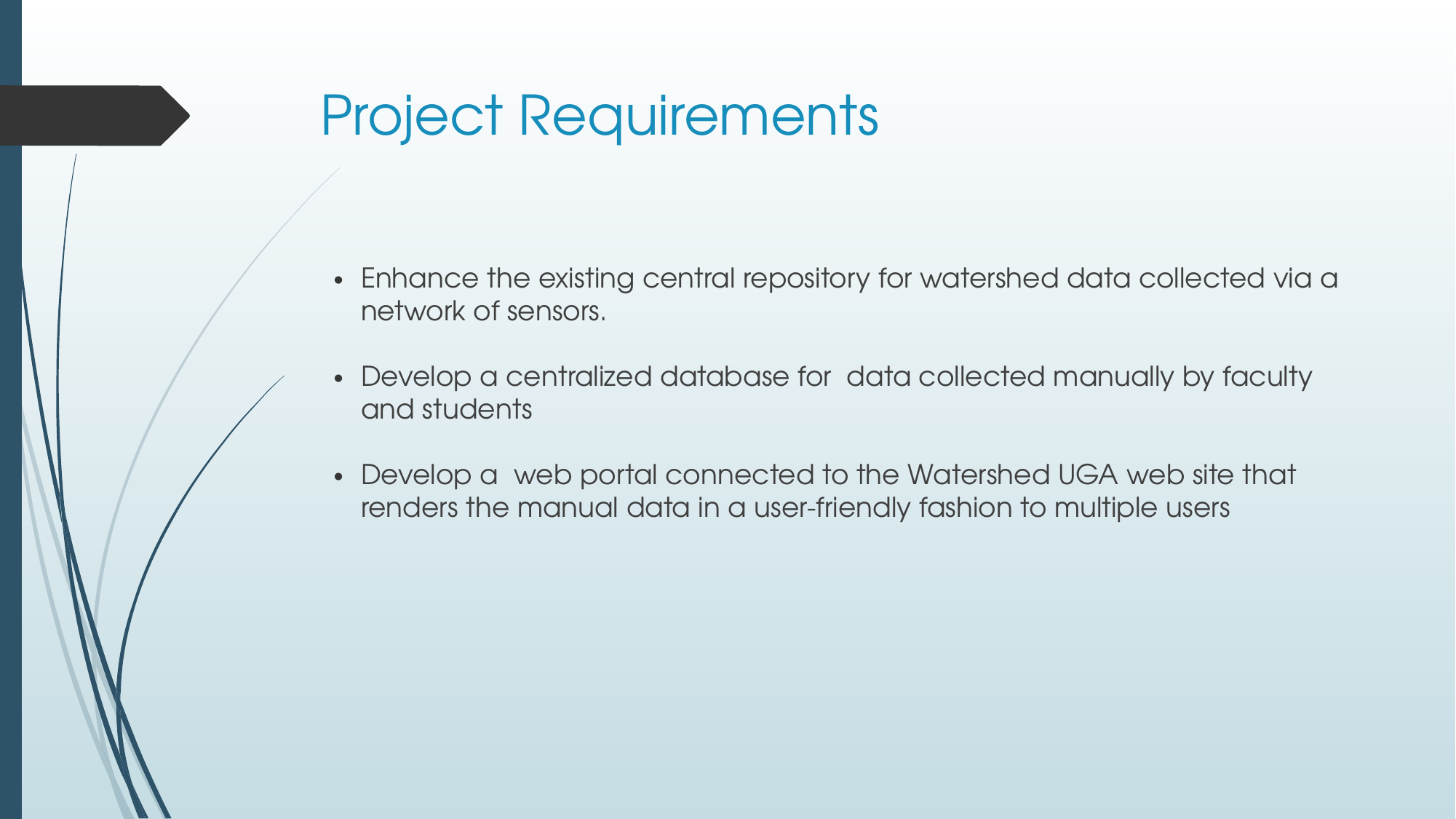

# Project Requirements
Enhance the existing central repository for watershed data collected via a network of sensors.

Develop a centralized database for  data collected manually by faculty and students

Develop a  web portal connected to the Watershed UGA web site that renders the manual data in a user-friendly fashion to multiple users